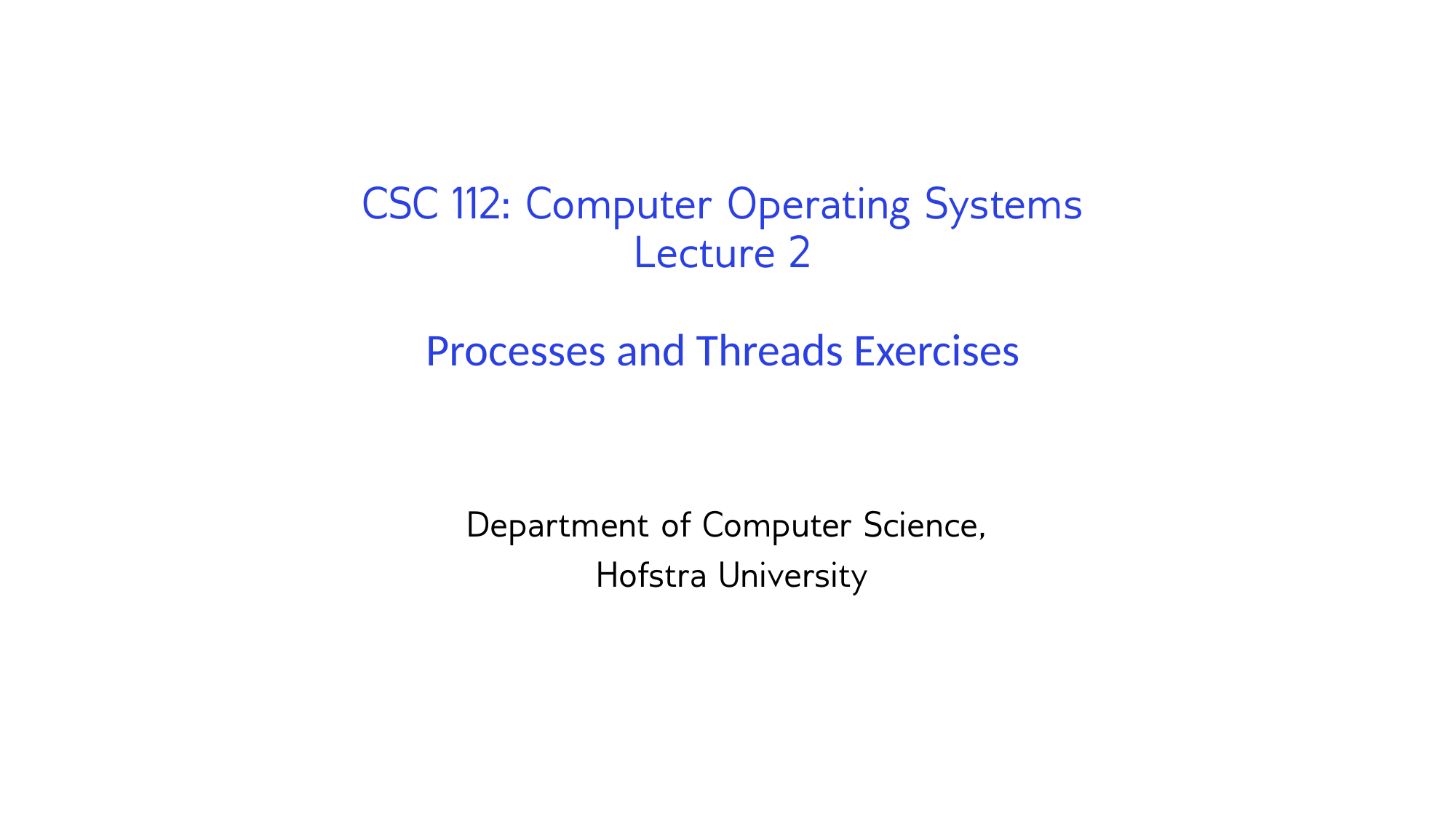

# CSC 112: Computer Operating Systems Lecture 2 Processes and Threads Exercises
Department of Computer Science,
Hofstra University